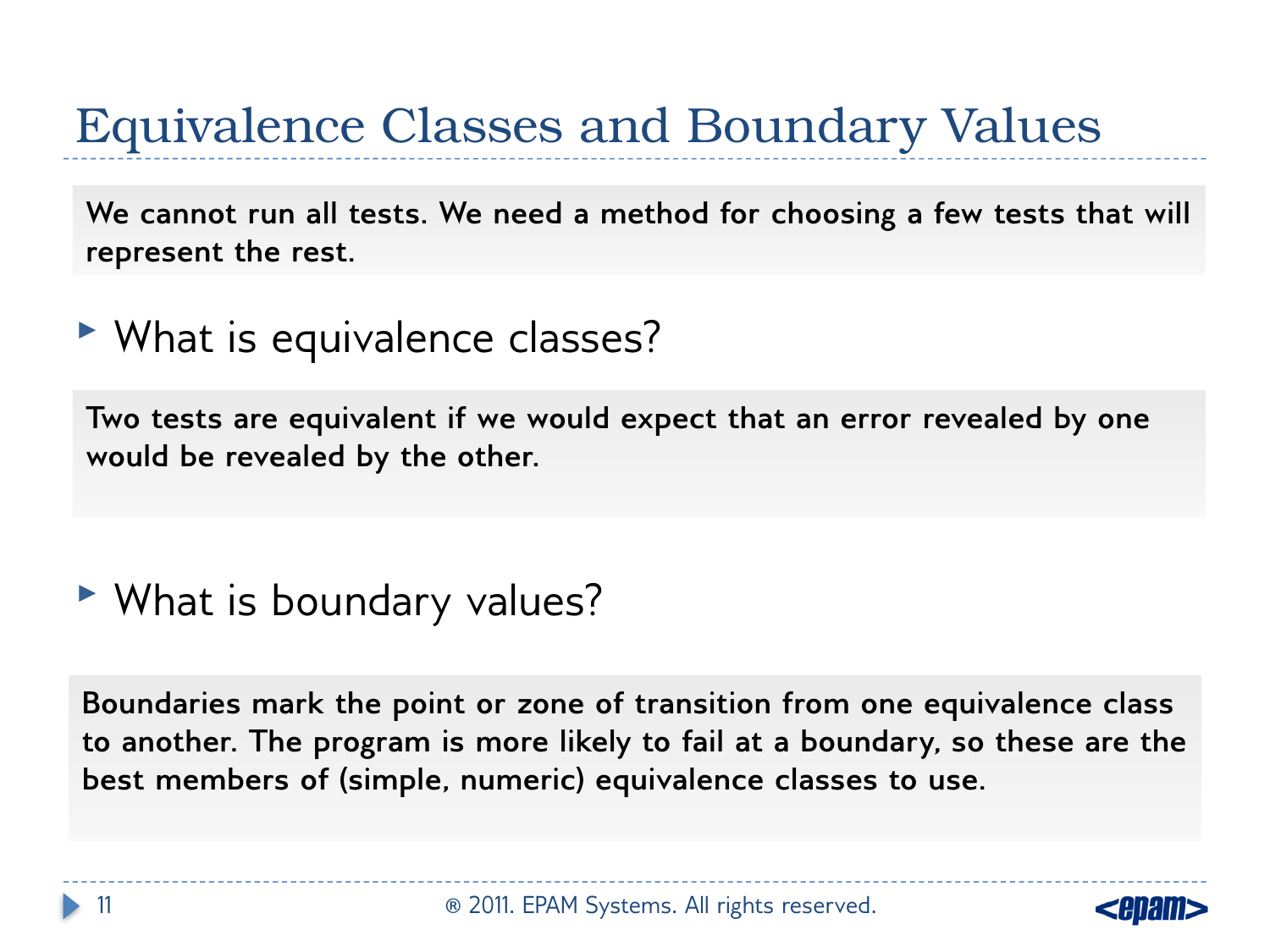

# Equivalence Classes and Boundary Values

What is equivalence classes?

What is boundary values?

We cannot run all tests. We need a method for choosing a few tests that will represent the rest.
Two tests are equivalent if we would expect that an error revealed by one would be revealed by the other.

Boundaries mark the point or zone of transition from one equivalence class to another. The program is more likely to fail at a boundary, so these are the best members of (simple, numeric) equivalence classes to use.

11
® 2011. EPAM Systems. All rights reserved.